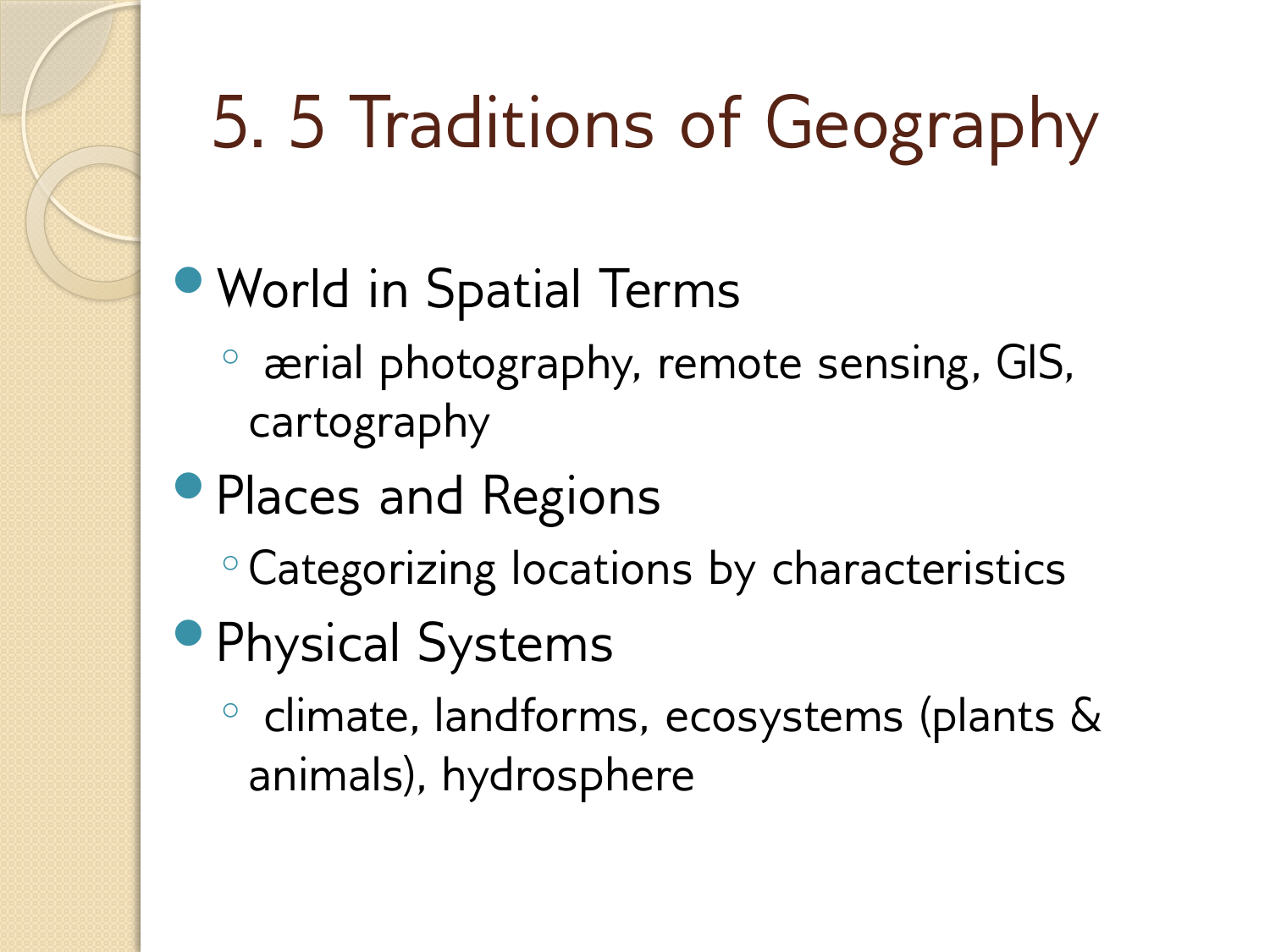

# 5. 5 Traditions of Geography
World in Spatial Terms
 aerial photography, remote sensing, GIS, cartography
Places and Regions
Categorizing locations by characteristics
Physical Systems
 climate, landforms, ecosystems (plants & animals), hydrosphere